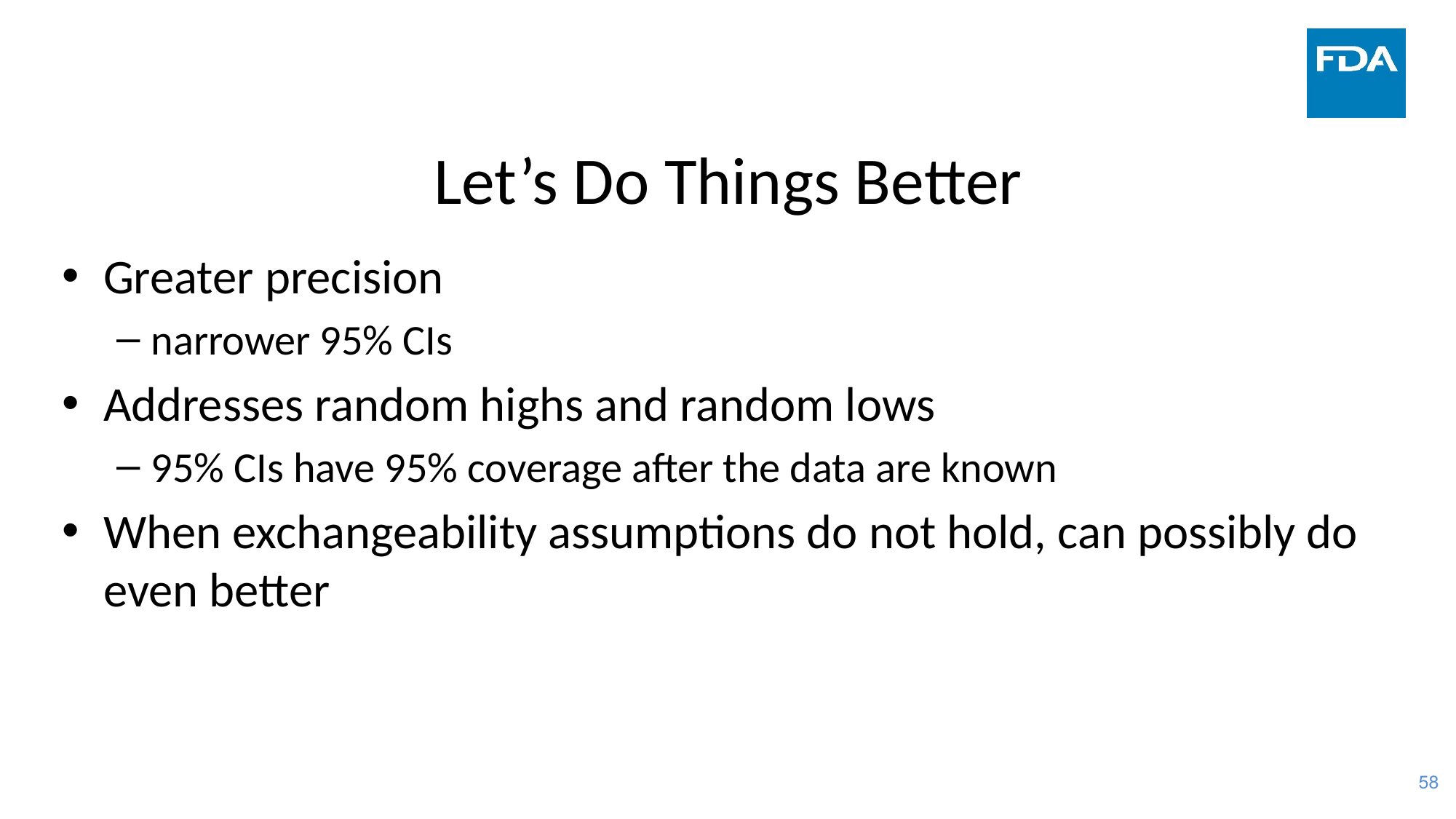

# Let’s Do Things Better
Greater precision
narrower 95% CIs
Addresses random highs and random lows
95% CIs have 95% coverage after the data are known
When exchangeability assumptions do not hold, can possibly do even better